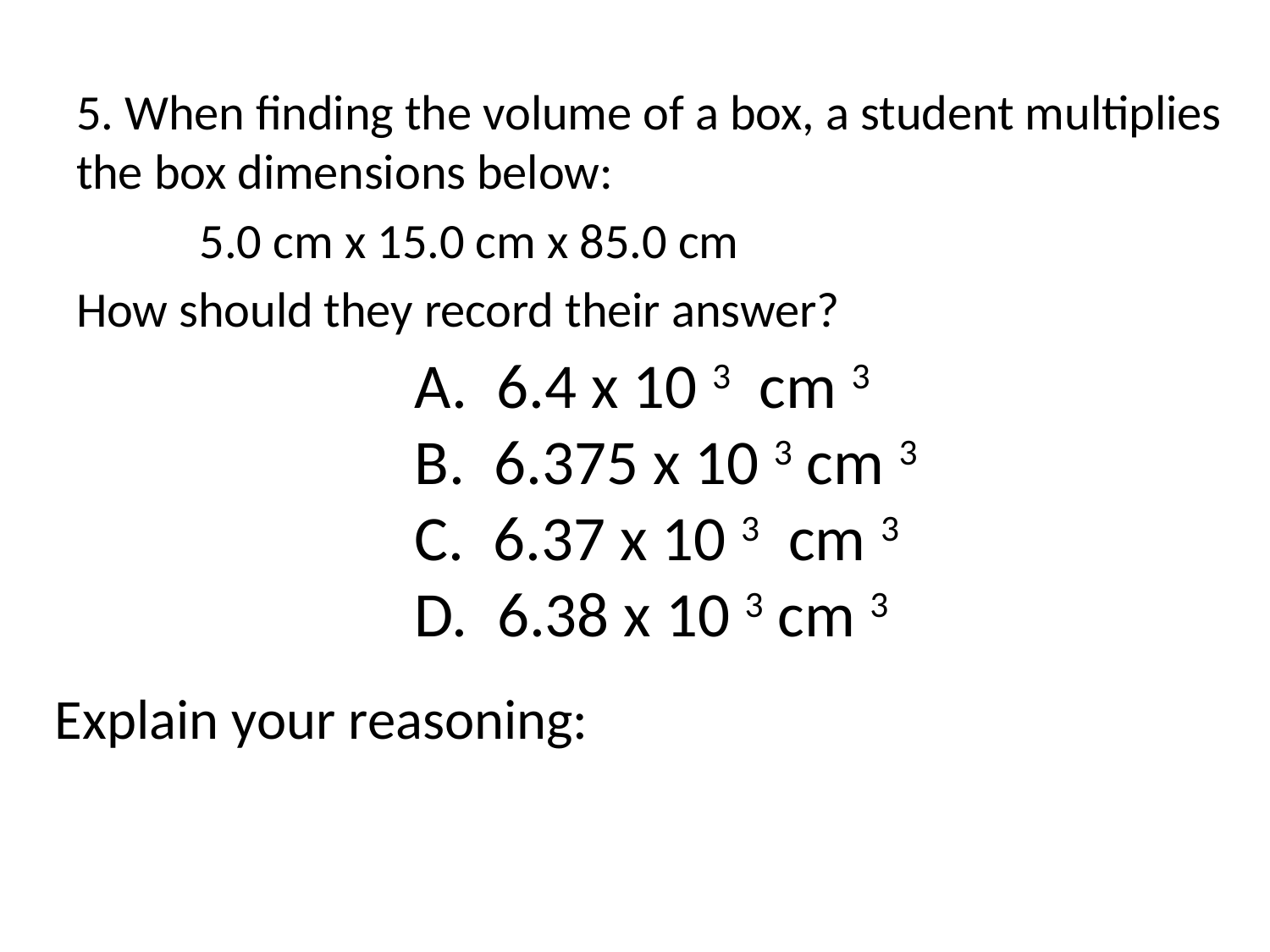

5. When finding the volume of a box, a student multiplies the box dimensions below:
           5.0 cm x 15.0 cm x 85.0 cm
How should they record their answer?

  6.4 x 10 3  cm 3
  6.375 x 10 3 cm 3
  6.37 x 10 3  cm 3
  6.38 x 10 3 cm 3

Explain your reasoning: